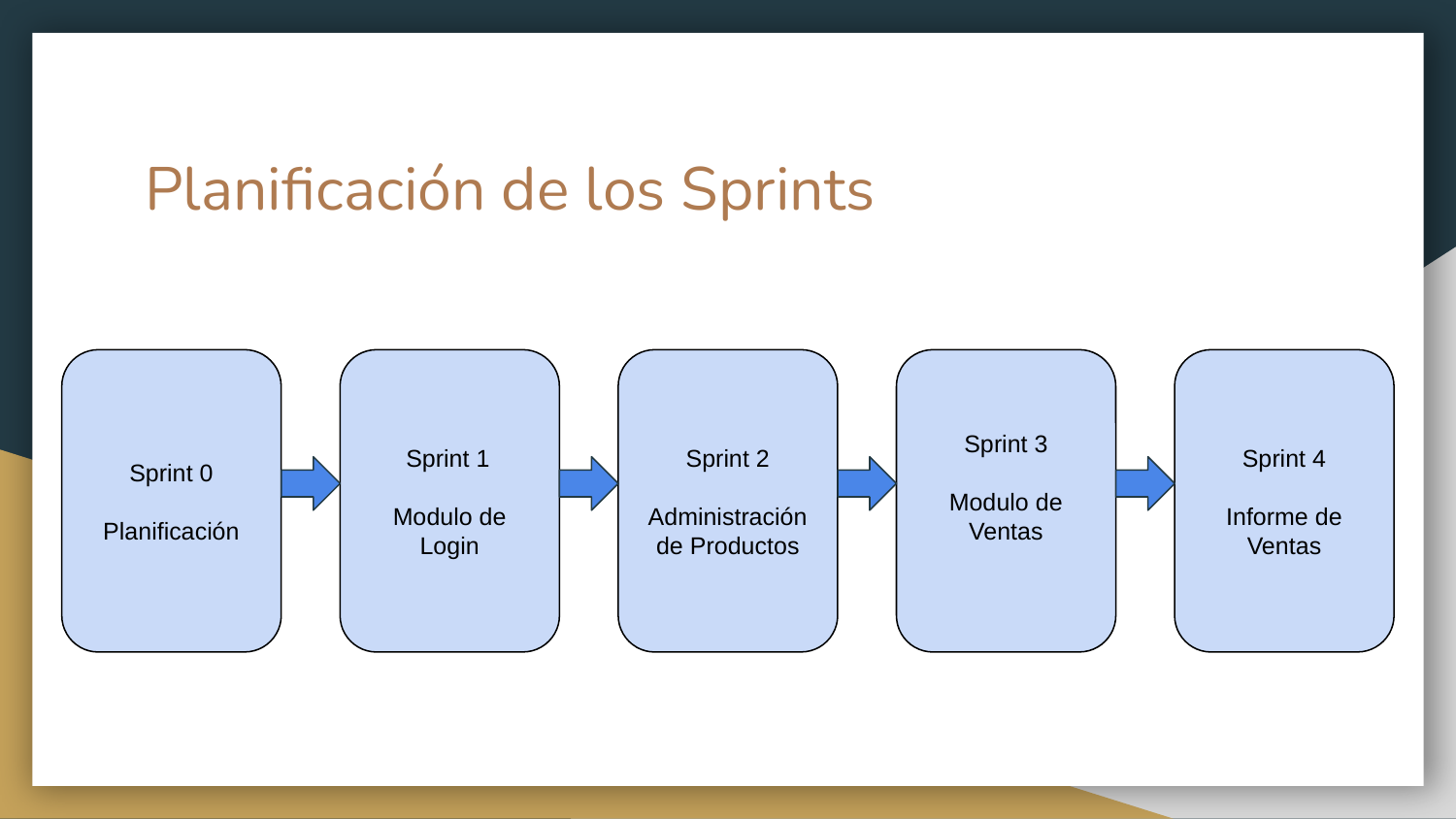

# Planificación de los Sprints
Sprint 0

Planificación
      Sprint 1

Modulo de Login
Sprint 2

Administración de Productos
Sprint 3

Modulo de Ventas

Sprint 4

Informe de Ventas